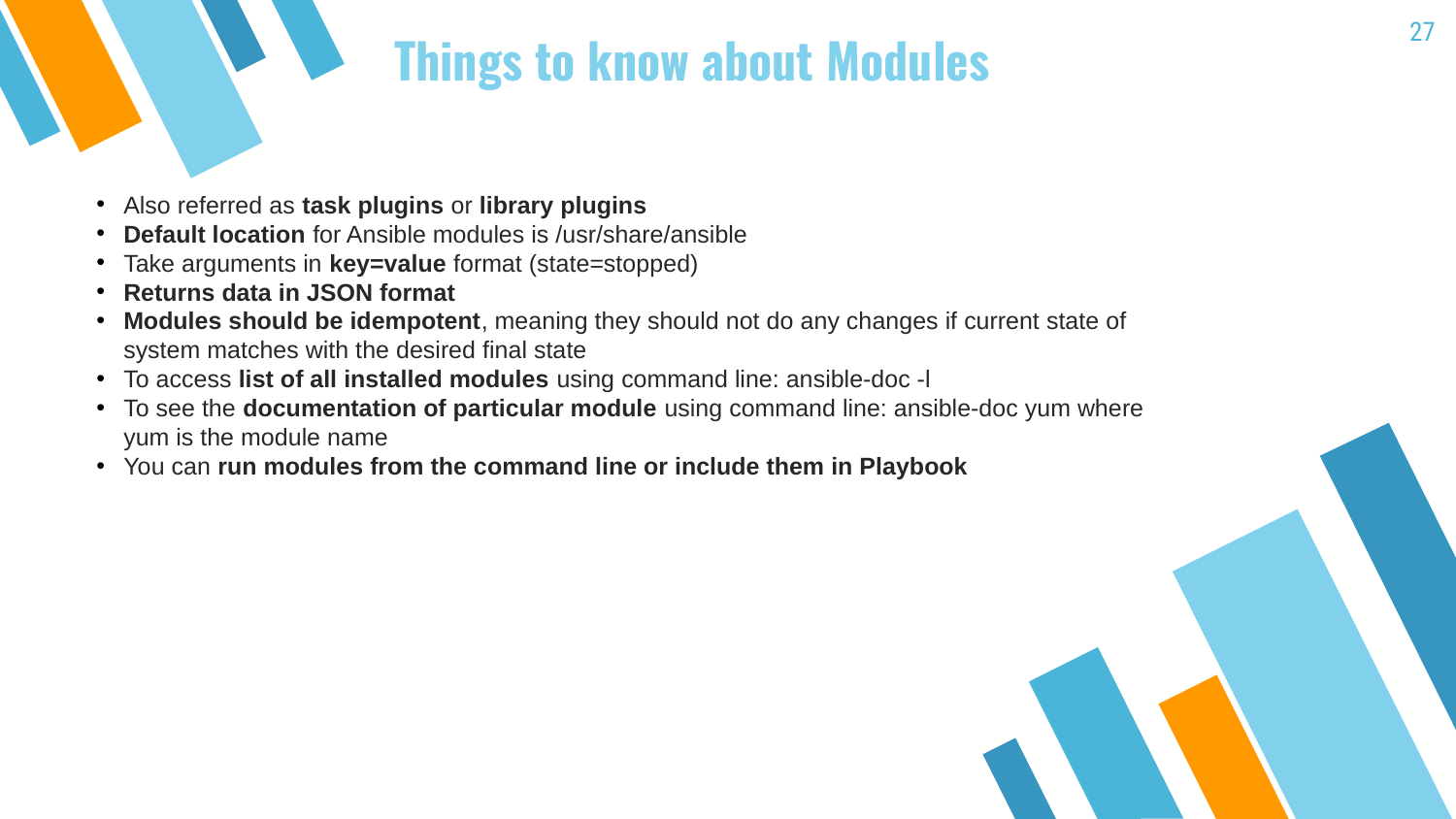

27
Things to know about Modules
Also referred as task plugins or library plugins
Default location for Ansible modules is /usr/share/ansible
Take arguments in key=value format (state=stopped)
Returns data in JSON format
Modules should be idempotent, meaning they should not do any changes if current state of system matches with the desired final state
To access list of all installed modules using command line: ansible-doc -l
To see the documentation of particular module using command line: ansible-doc yum where yum is the module name
You can run modules from the command line or include them in Playbook